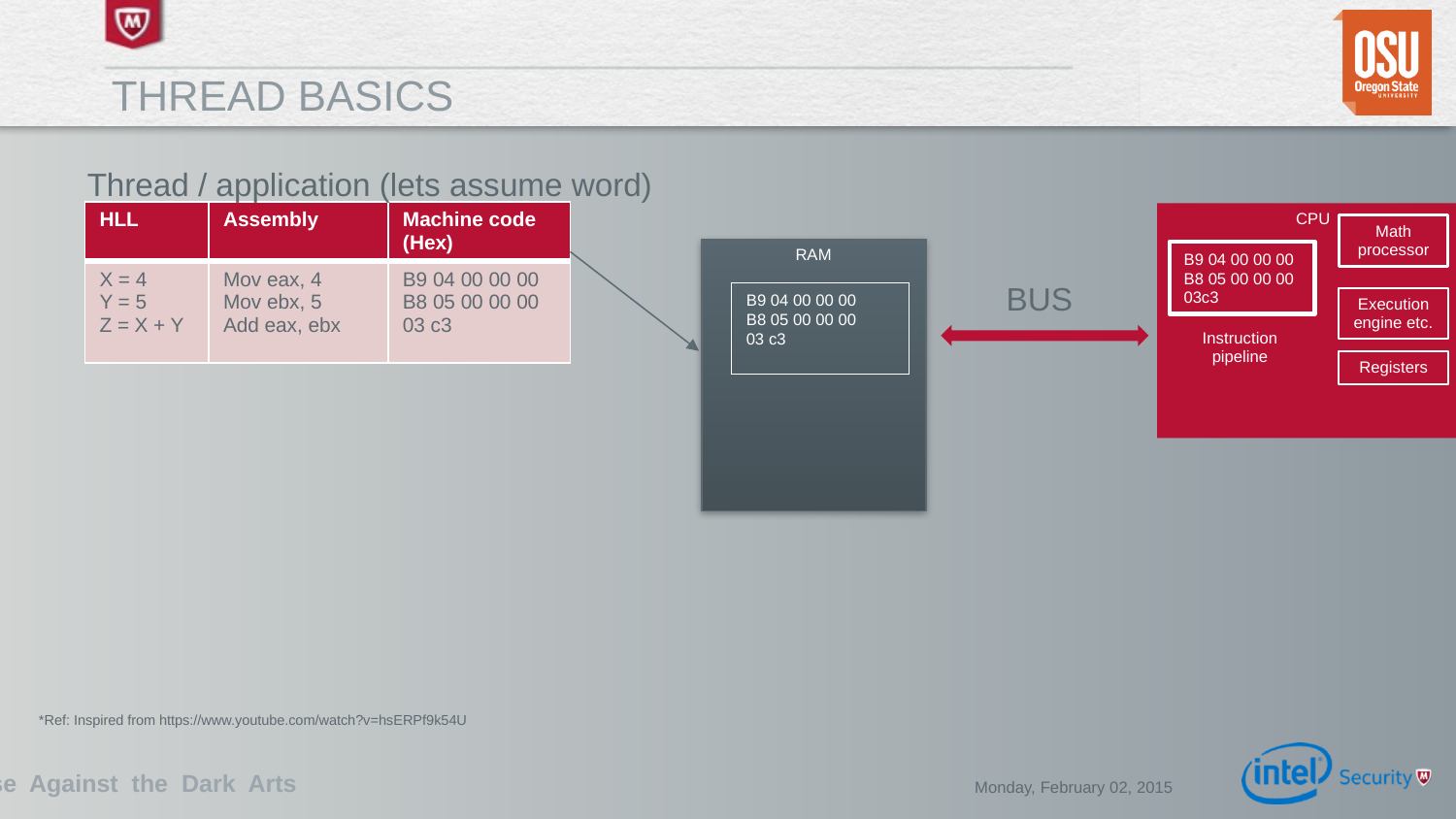

# Thread basics
Thread / application (lets assume word)
| HLL | Assembly | Machine code (Hex) |
| --- | --- | --- |
| X = 4 Y = 5 Z = X + Y | Mov eax, 4 Mov ebx, 5 Add eax, ebx | B9 04 00 00 00 B8 05 00 00 00 03 c3 |
CPU

B9 04 00 00 00
B8 05 00 00 00
03c3
Instruction pipeline
Math processor
RAM

BUS

B9 04 00 00 00
B8 05 00 00 00
03 c3

Execution engine etc.
Registers
*Ref: Inspired from https://www.youtube.com/watch?v=hsERPf9k54U

Monday, February 02, 2015